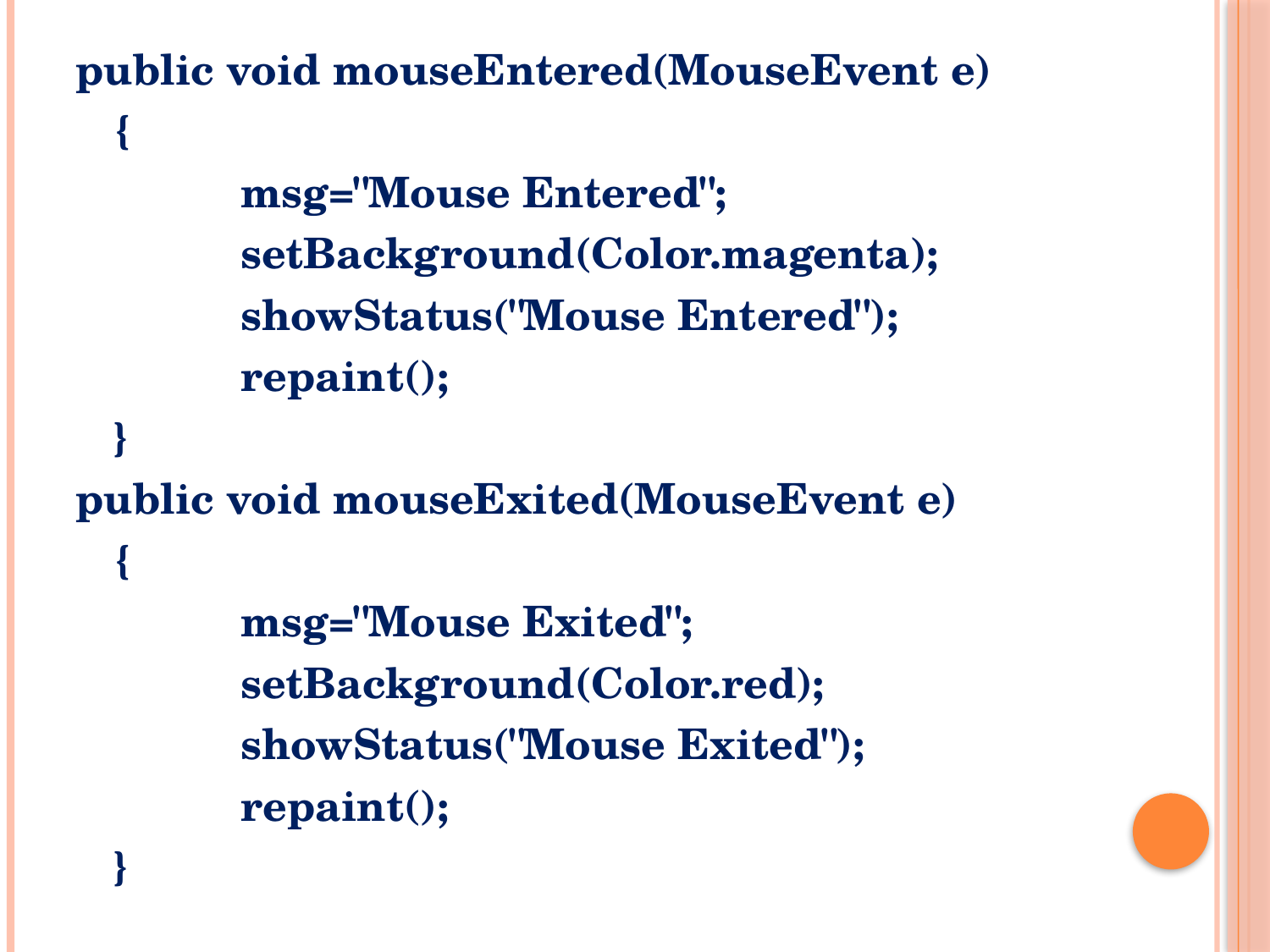

public void mouseEntered(MouseEvent e)
	{
		msg="Mouse Entered";
		setBackground(Color.magenta);
		showStatus("Mouse Entered");
		repaint();
	}
public void mouseExited(MouseEvent e)
	{
		msg="Mouse Exited";
		setBackground(Color.red);
		showStatus("Mouse Exited");
		repaint();
	}